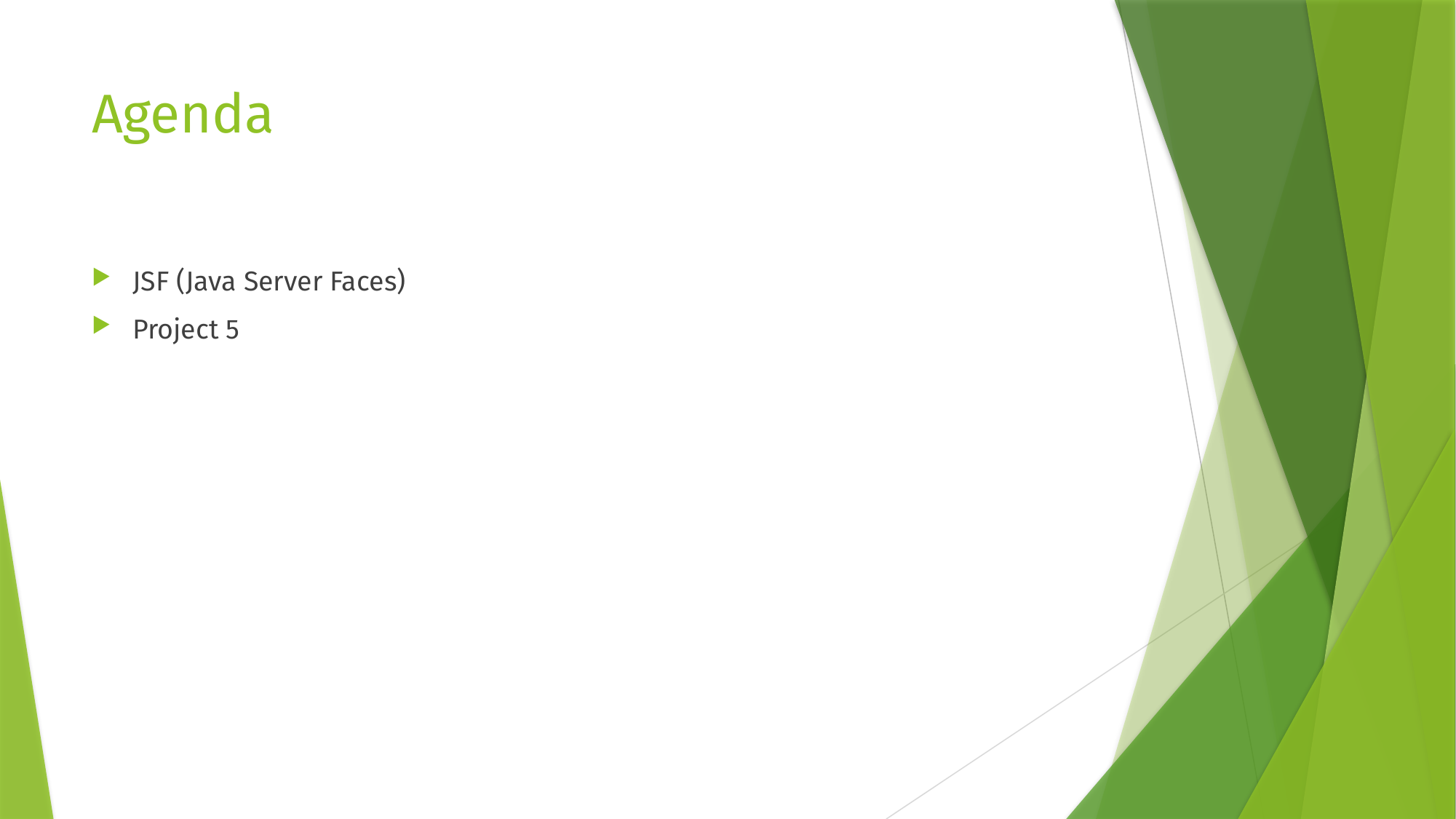

# Agenda
JSF (Java Server Faces)
Project 5